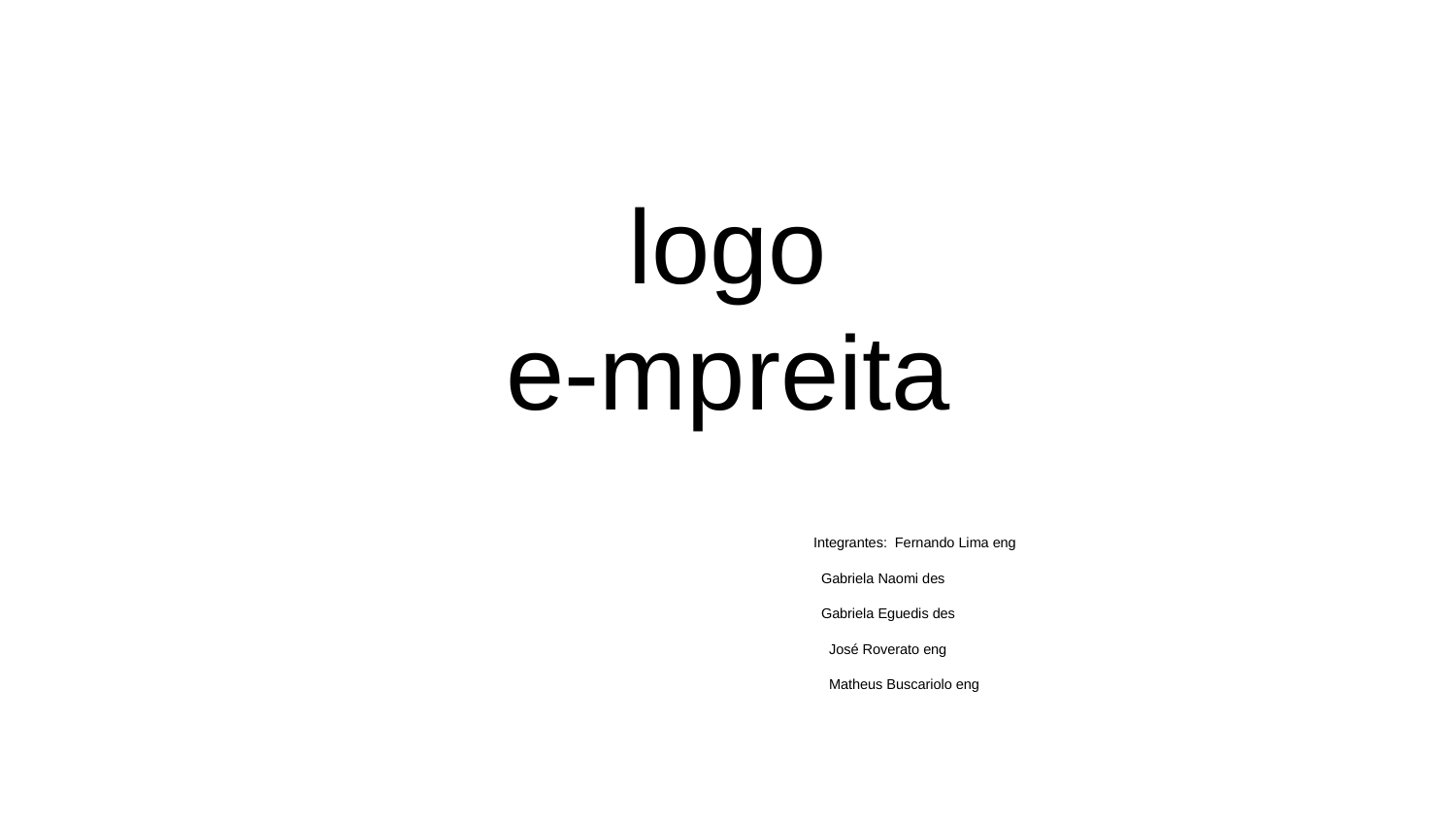

# logo
e-mpreita
Integrantes:  Fernando Lima eng
  Gabriela Naomi des
  Gabriela Eguedis des
    José Roverato eng
    Matheus Buscariolo eng